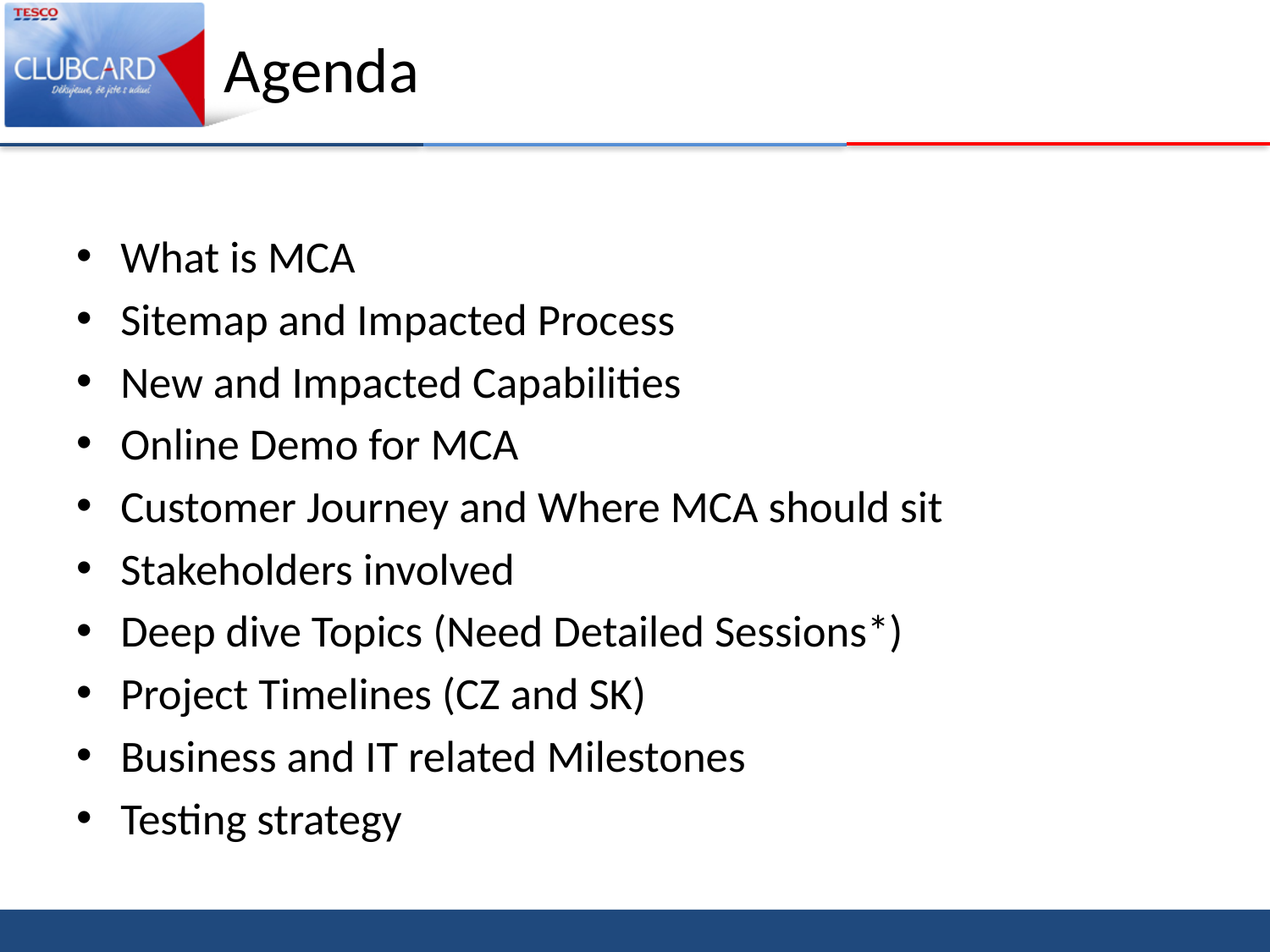

# Agenda
What is MCA
Sitemap and Impacted Process
New and Impacted Capabilities
Online Demo for MCA
Customer Journey and Where MCA should sit
Stakeholders involved
Deep dive Topics (Need Detailed Sessions*)
Project Timelines (CZ and SK)
Business and IT related Milestones
Testing strategy